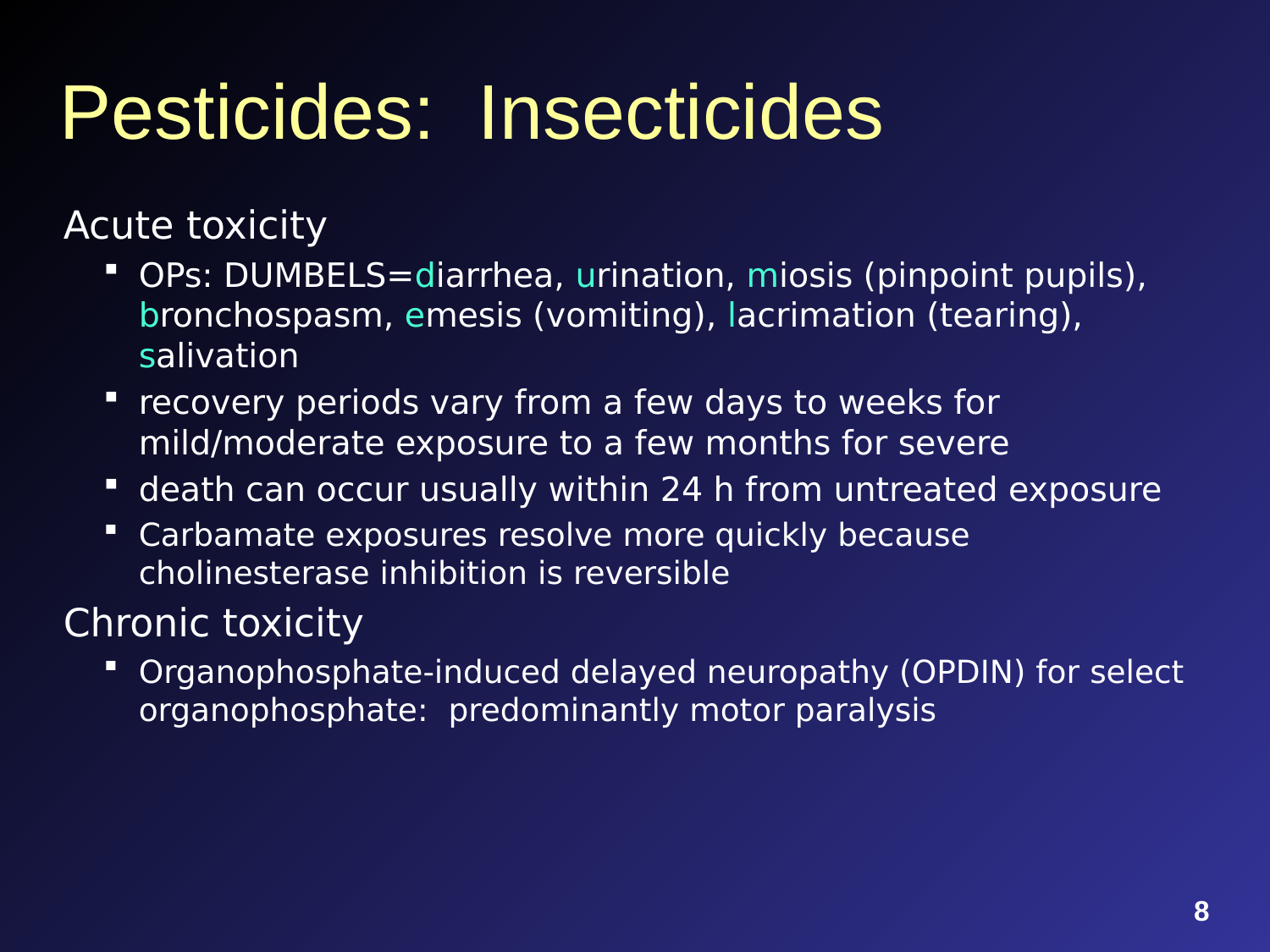

# Pesticides:  Insecticides
Acute toxicity
OPs: DUMBELS=diarrhea, urination, miosis (pinpoint pupils), bronchospasm, emesis (vomiting), lacrimation (tearing), salivation
recovery periods vary from a few days to weeks for mild/moderate exposure to a few months for severe
death can occur usually within 24 h from untreated exposure
Carbamate exposures resolve more quickly because cholinesterase inhibition is reversible
Chronic toxicity
Organophosphate-induced delayed neuropathy (OPDIN) for select organophosphate:  predominantly motor paralysis
8